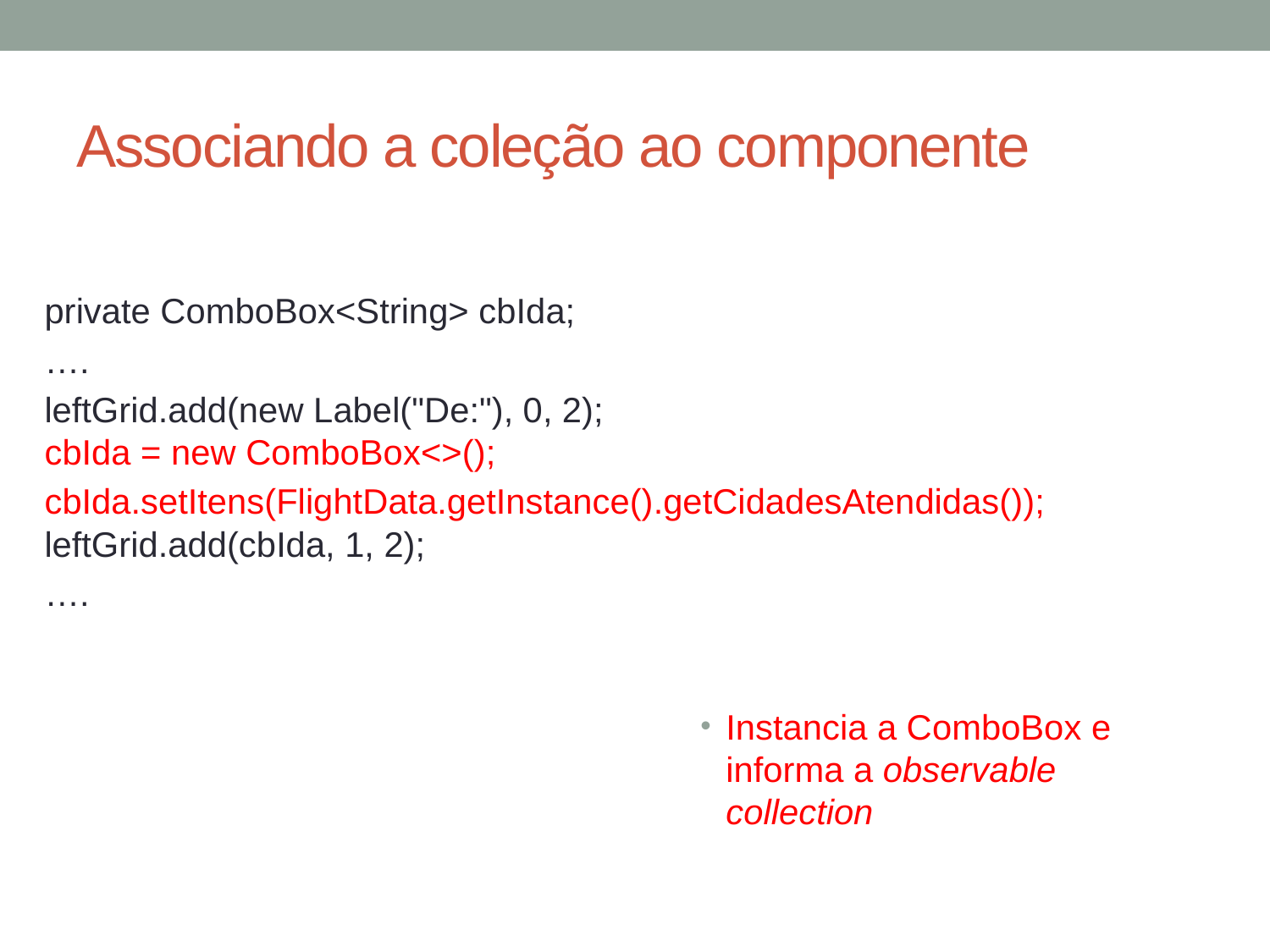

# Associando a coleção ao componente

private ComboBox<String> cbIda;
….
leftGrid.add(new Label("De:"), 0, 2);
cbIda = new ComboBox<>();
cbIda.setItens(FlightData.getInstance().getCidadesAtendidas());
leftGrid.add(cbIda, 1, 2);
….
Instancia a ComboBox e informa a observable collection